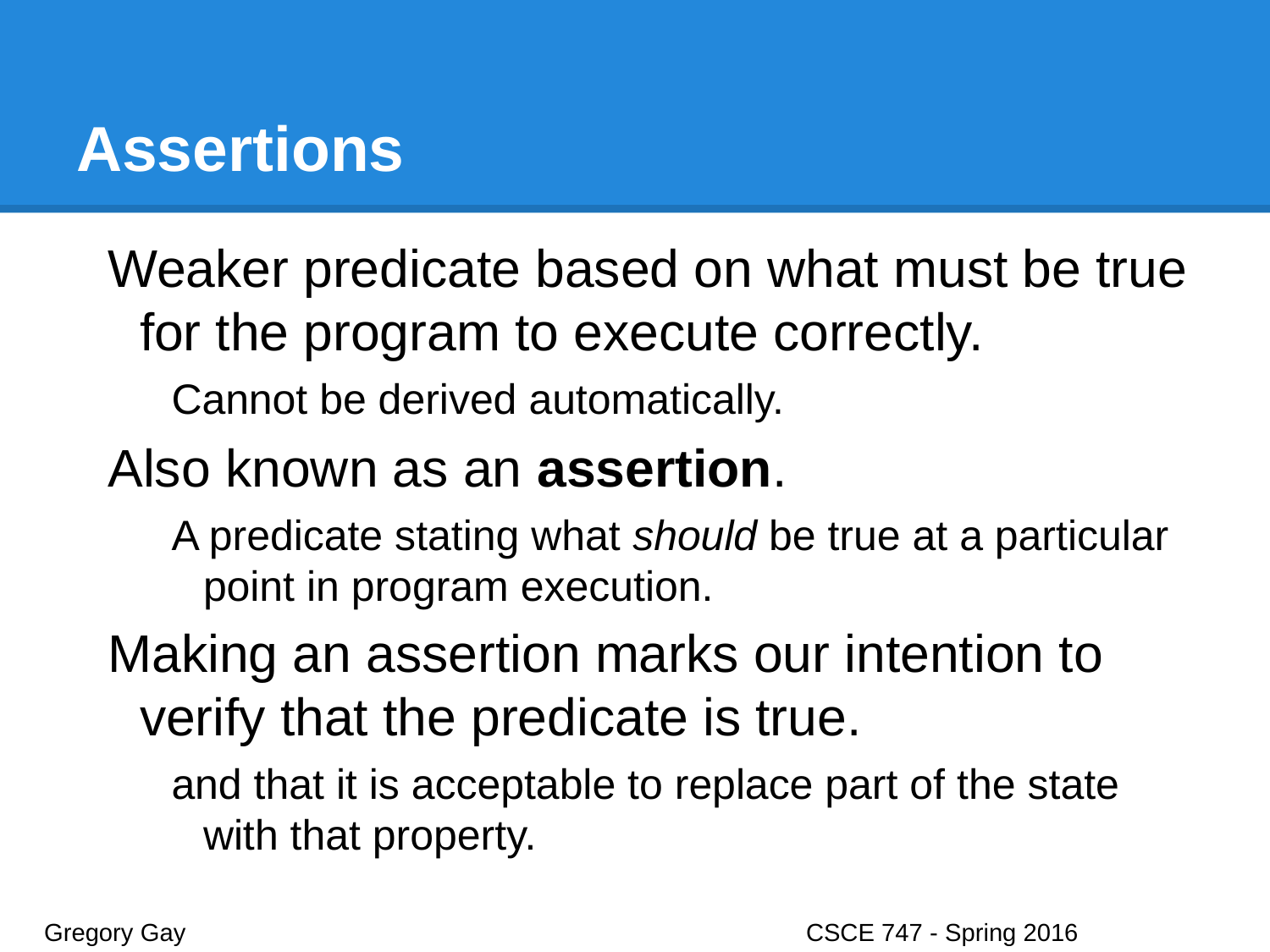

# Assertions
Weaker predicate based on what must be true for the program to execute correctly.
Cannot be derived automatically.
Also known as an assertion.
A predicate stating what should be true at a particular point in program execution.
Making an assertion marks our intention to verify that the predicate is true.
and that it is acceptable to replace part of the state with that property.
Gregory Gay					CSCE 747 - Spring 2016							12